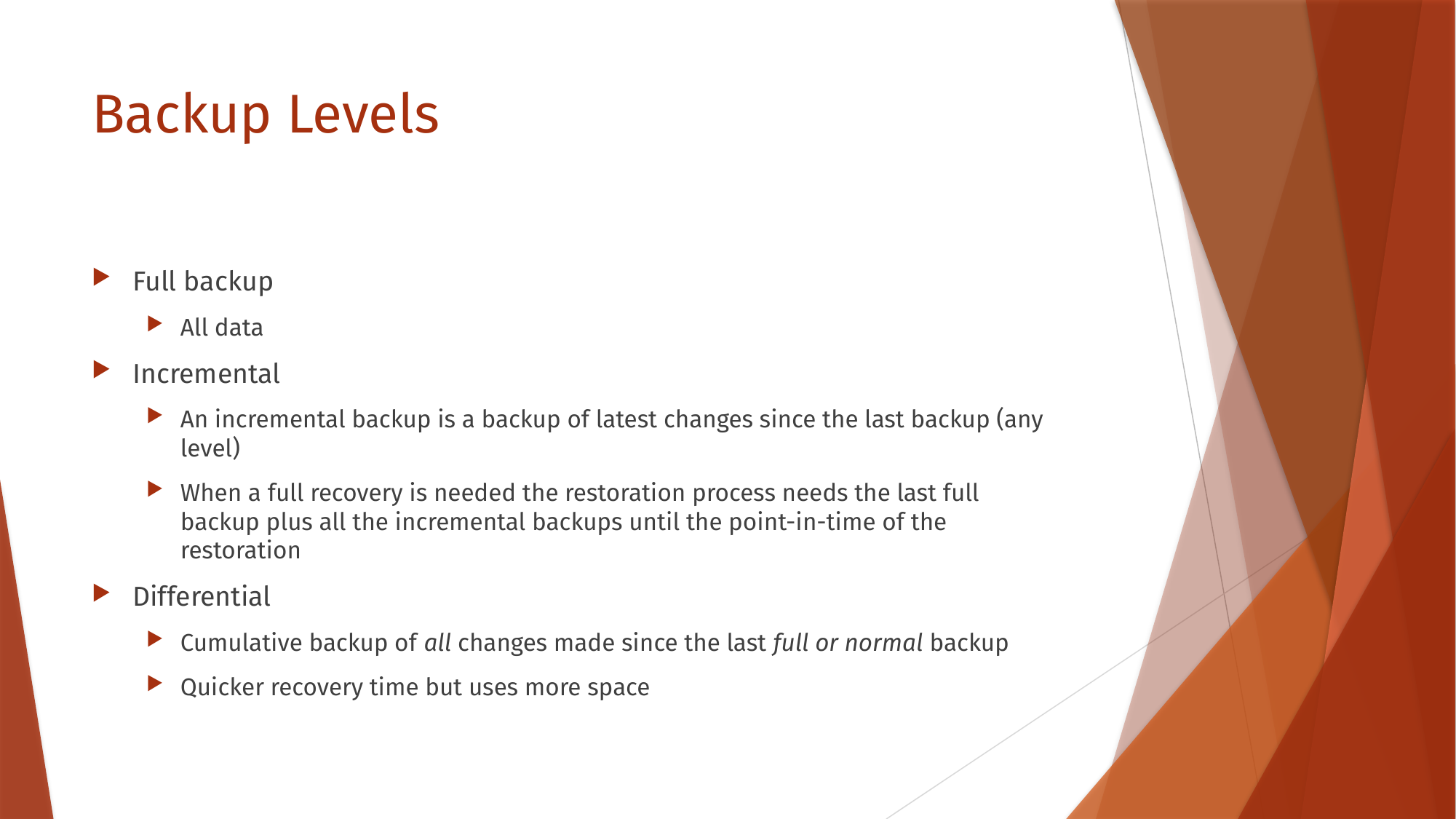

# Backup Levels
Full backup
All data
Incremental
An incremental backup is a backup of latest changes since the last backup (any level)
When a full recovery is needed the restoration process needs the last full backup plus all the incremental backups until the point-in-time of the restoration
Differential
Cumulative backup of all changes made since the last full or normal backup
Quicker recovery time but uses more space